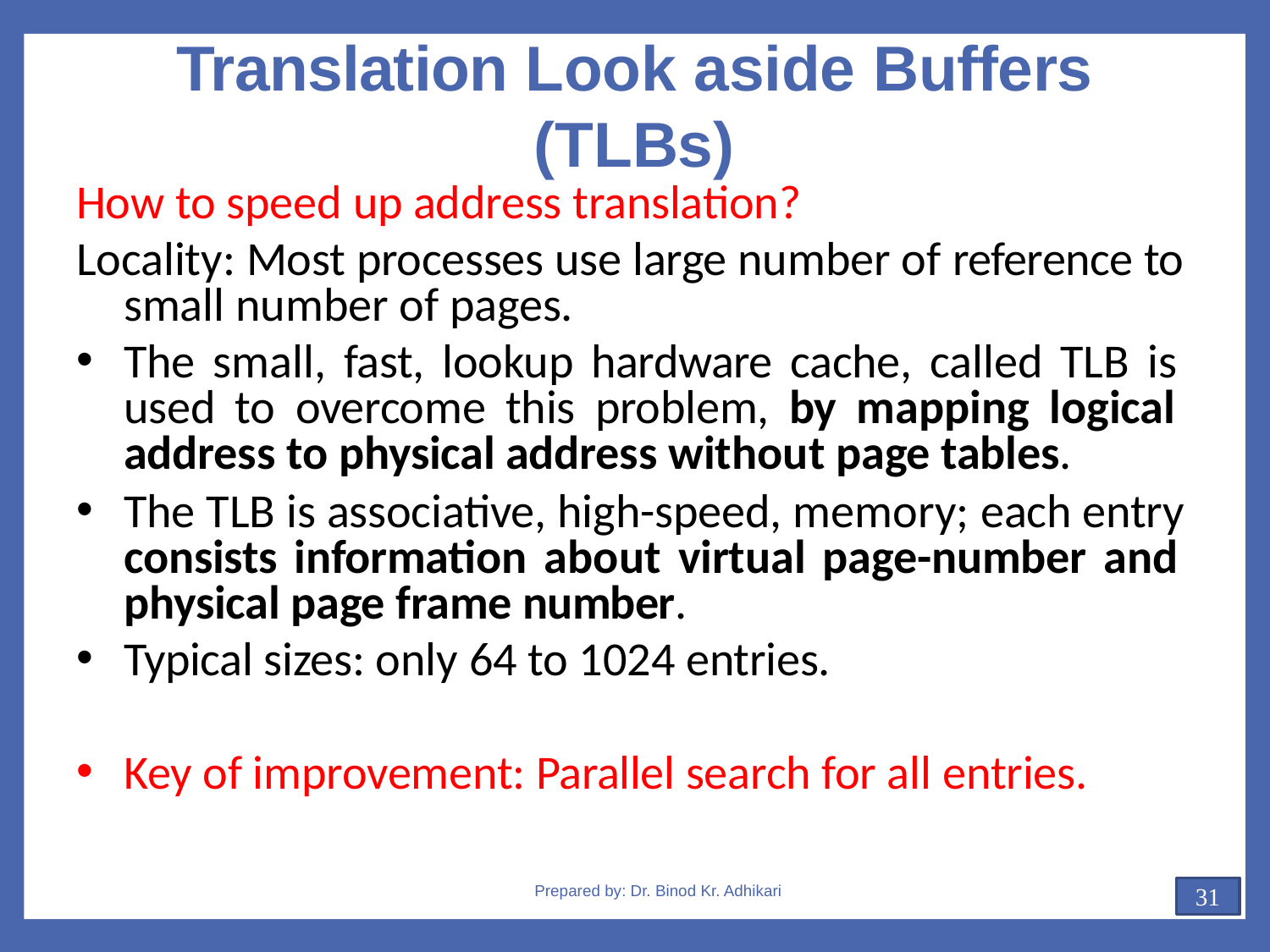

# Translation Look aside Buffers (TLBs)
How to speed up address translation?
Locality: Most processes use large number of reference to  small number of pages.
The small, fast, lookup hardware cache, called TLB is  used to overcome this problem, by mapping logical  address to physical address without page tables.
The TLB is associative, high-speed, memory; each entry  consists information about virtual page-number and  physical page frame number.
Typical sizes: only 64 to 1024 entries.

Key of improvement: Parallel search for all entries.
Prepared by: Dr. Binod Kr. Adhikari